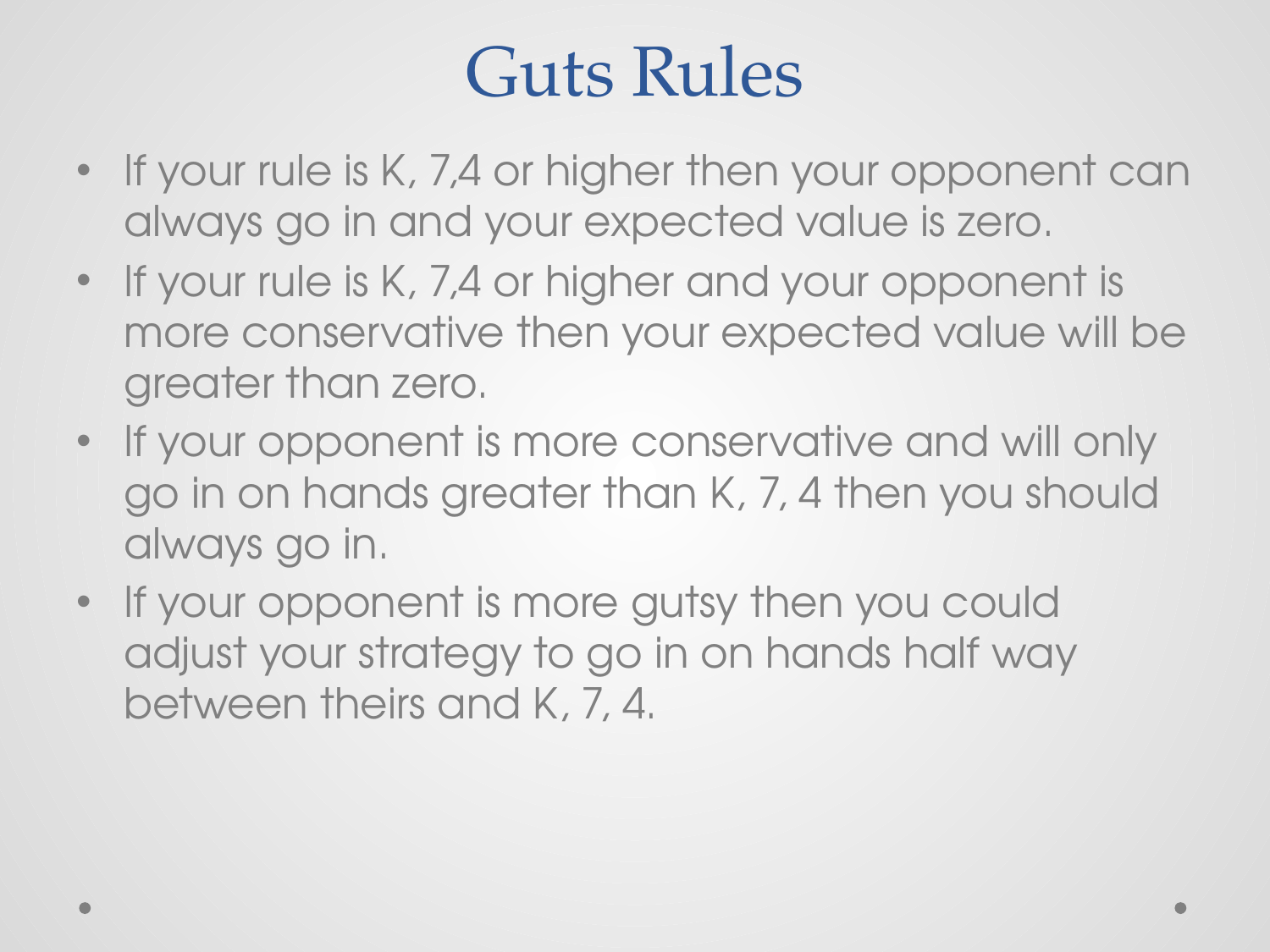

# Guts Rules
If your rule is K, 7,4 or higher then your opponent can always go in and your expected value is zero.
If your rule is K, 7,4 or higher and your opponent is more conservative then your expected value will be greater than zero.
If your opponent is more conservative and will only go in on hands greater than K, 7, 4 then you should always go in.
If your opponent is more gutsy then you could adjust your strategy to go in on hands half way between theirs and K, 7, 4.